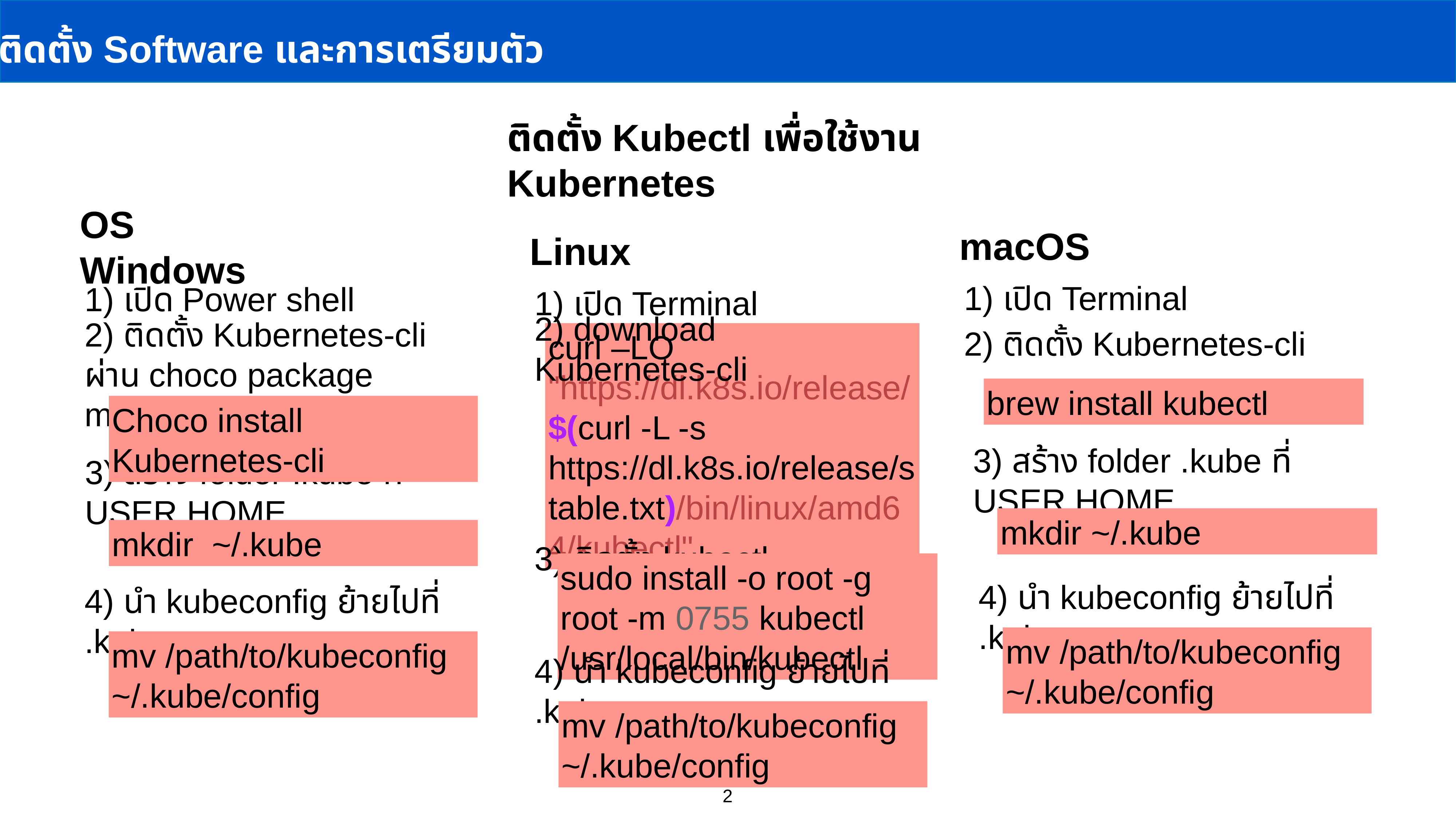

การติดตั้ง Software และการเตรียมตัว
ติดตั้ง Kubectl เพื่อใช้งาน Kubernetes
macOS
OS Windows
Linux
1) เปิด Terminal
1) เปิด Power shell
1) เปิด Terminal
2) ติดตั้ง Kubernetes-cli
2) download Kubernetes-cli
2) ติดตั้ง Kubernetes-cli ผ่าน choco package management
curl –LO "https://dl.k8s.io/release/$(curl -L -s https://dl.k8s.io/release/stable.txt)/bin/linux/amd64/kubectl"
brew install kubectl
Choco install Kubernetes-cli
3) สร้าง folder .kube ที่ USER HOME
3) สร้าง folder .kube ที่ USER HOME
mkdir ~/.kube
mkdir  ~/.kube
3) ติดตั้ง kubectl
sudo install -o root -g root -m 0755 kubectl /usr/local/bin/kubectl
4) นำ kubeconfig ย้ายไปที่ .kube
4) นำ kubeconfig ย้ายไปที่ .kube
mv /path/to/kubeconfig ~/.kube/config
mv /path/to/kubeconfig ~/.kube/config
4) นำ kubeconfig ย้ายไปที่ .kube
mv /path/to/kubeconfig ~/.kube/config
2